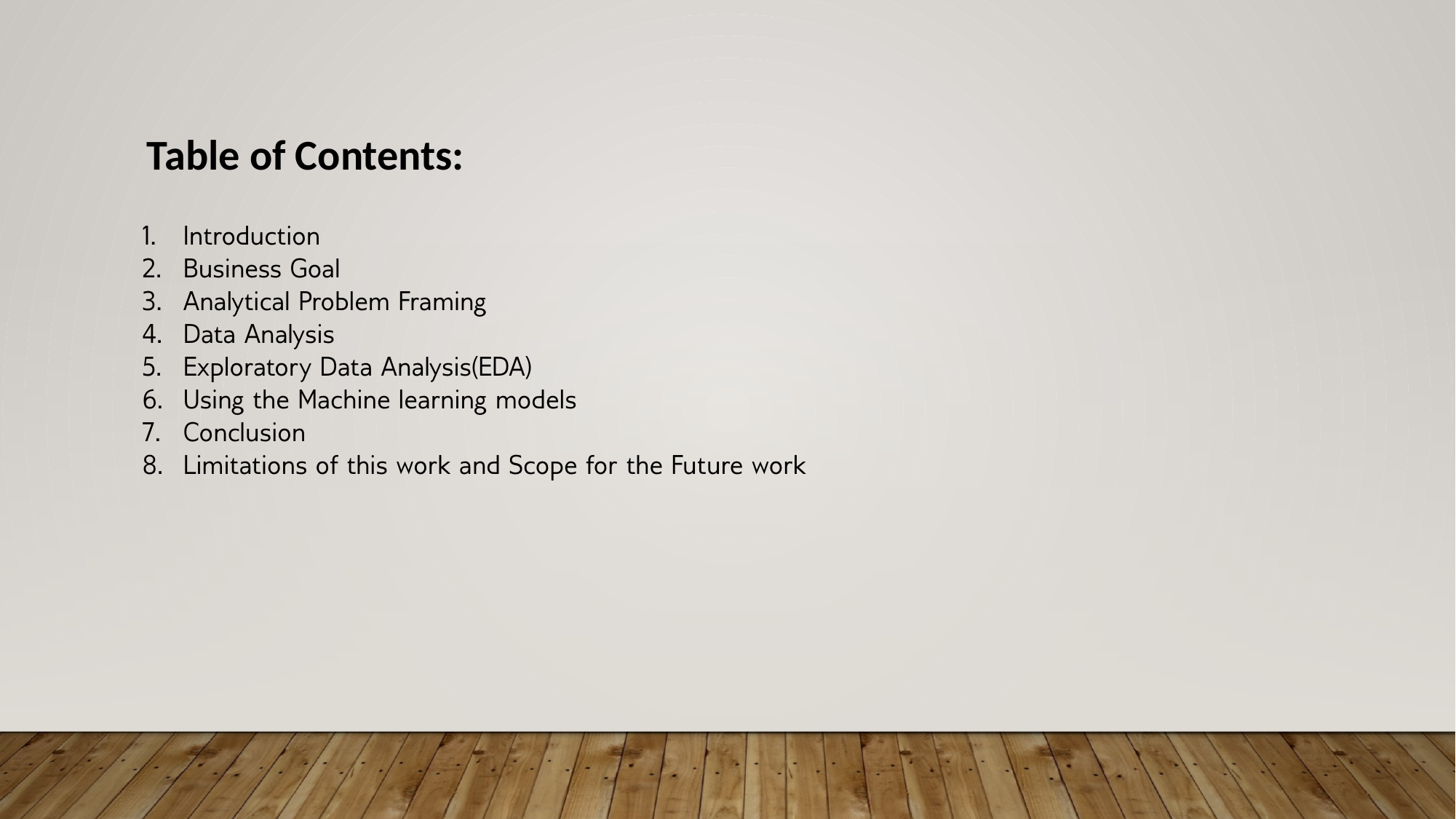

Table of Contents:
Introduction
Business Goal
Analytical Problem Framing
Data Analysis
Exploratory Data Analysis(EDA)
Using the Machine learning models
Conclusion
Limitations of this work and Scope for the Future work